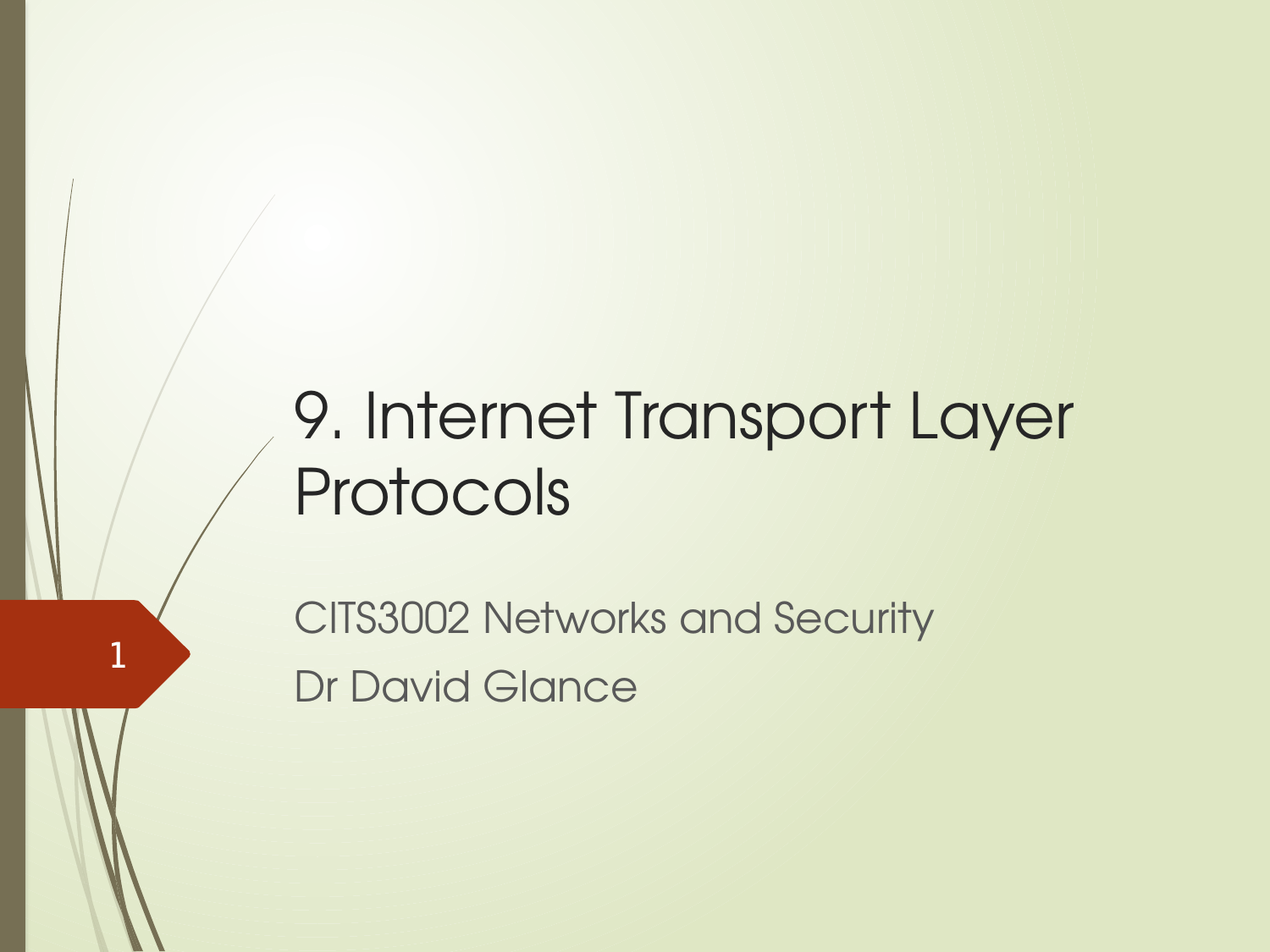

# 9. Internet Transport Layer Protocols
CITS3002 Networks and Security
Dr David Glance
1